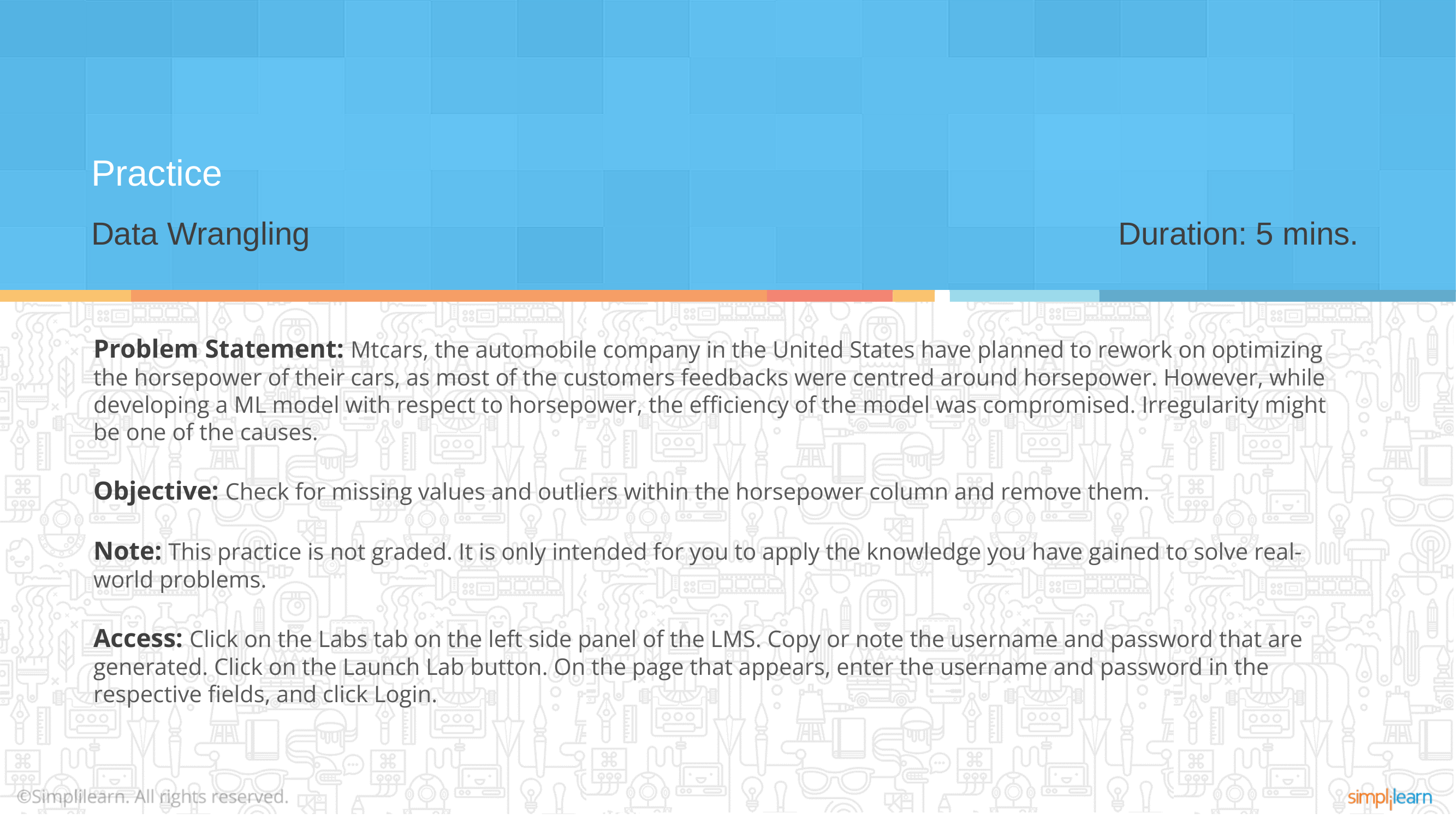

Practice
Data Wrangling										     Duration: 5 mins.
Problem Statement: Mtcars, the automobile company in the United States have planned to rework on optimizing the horsepower of their cars, as most of the customers feedbacks were centred around horsepower. However, while developing a ML model with respect to horsepower, the efficiency of the model was compromised. Irregularity might be one of the causes.

Objective: Check for missing values and outliers within the horsepower column and remove them.

Note: This practice is not graded. It is only intended for you to apply the knowledge you have gained to solve real-world problems.

Access: Click on the Labs tab on the left side panel of the LMS. Copy or note the username and password that are generated. Click on the Launch Lab button. On the page that appears, enter the username and password in the respective fields, and click Login.